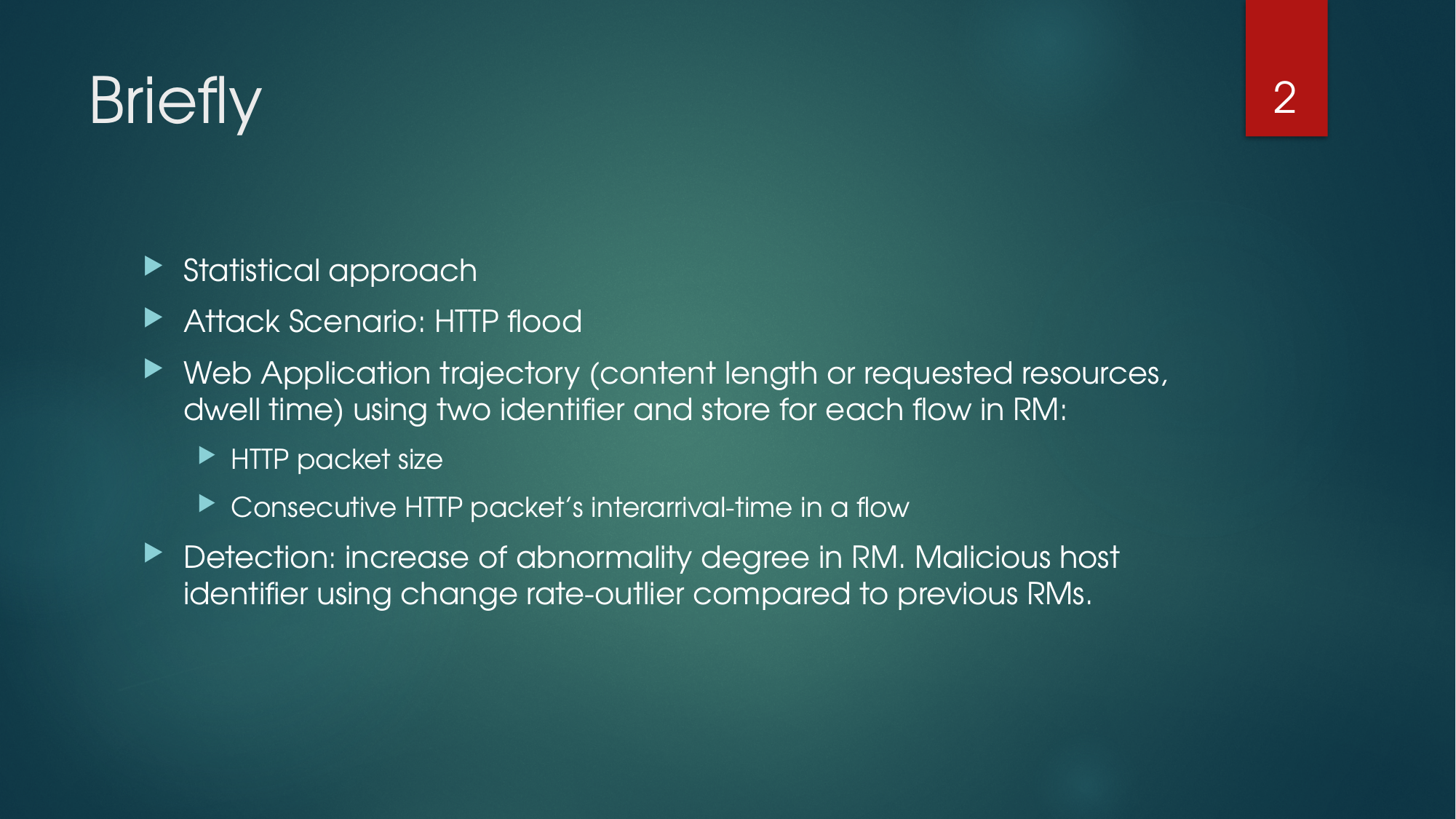

2
# Briefly
Statistical approach
Attack Scenario: HTTP flood
Web Application trajectory (content length or requested resources, dwell time) using two identifier and store for each flow in RM:
HTTP packet size
Consecutive HTTP packet’s interarrival-time in a flow
Detection: increase of abnormality degree in RM. Malicious host identifier using change rate-outlier compared to previous RMs.